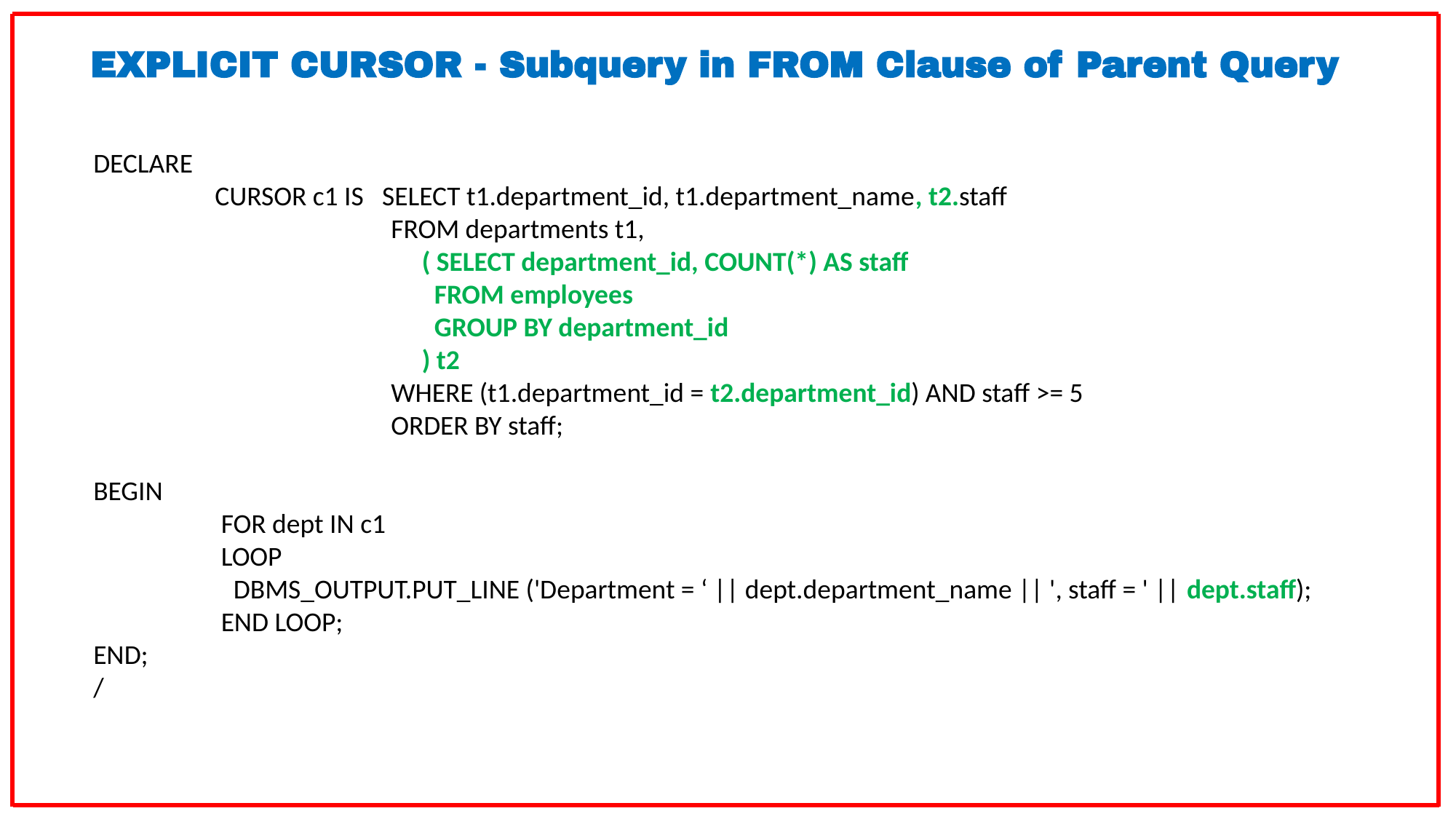

EXPLICIT CURSOR - Subquery in FROM Clause of Parent Query
DECLARE
  CURSOR c1 IS   SELECT t1.department_id, t1.department_name, t2.staff
    FROM departments t1,
         ( SELECT department_id, COUNT(*) AS staff
           FROM employees
           GROUP BY department_id
         ) t2
    WHERE (t1.department_id = t2.department_id) AND staff >= 5
    ORDER BY staff;

BEGIN
   FOR dept IN c1
   LOOP
     DBMS_OUTPUT.PUT_LINE ('Department = ‘ || dept.department_name || ', staff = ' || dept.staff);
   END LOOP;
END;
/